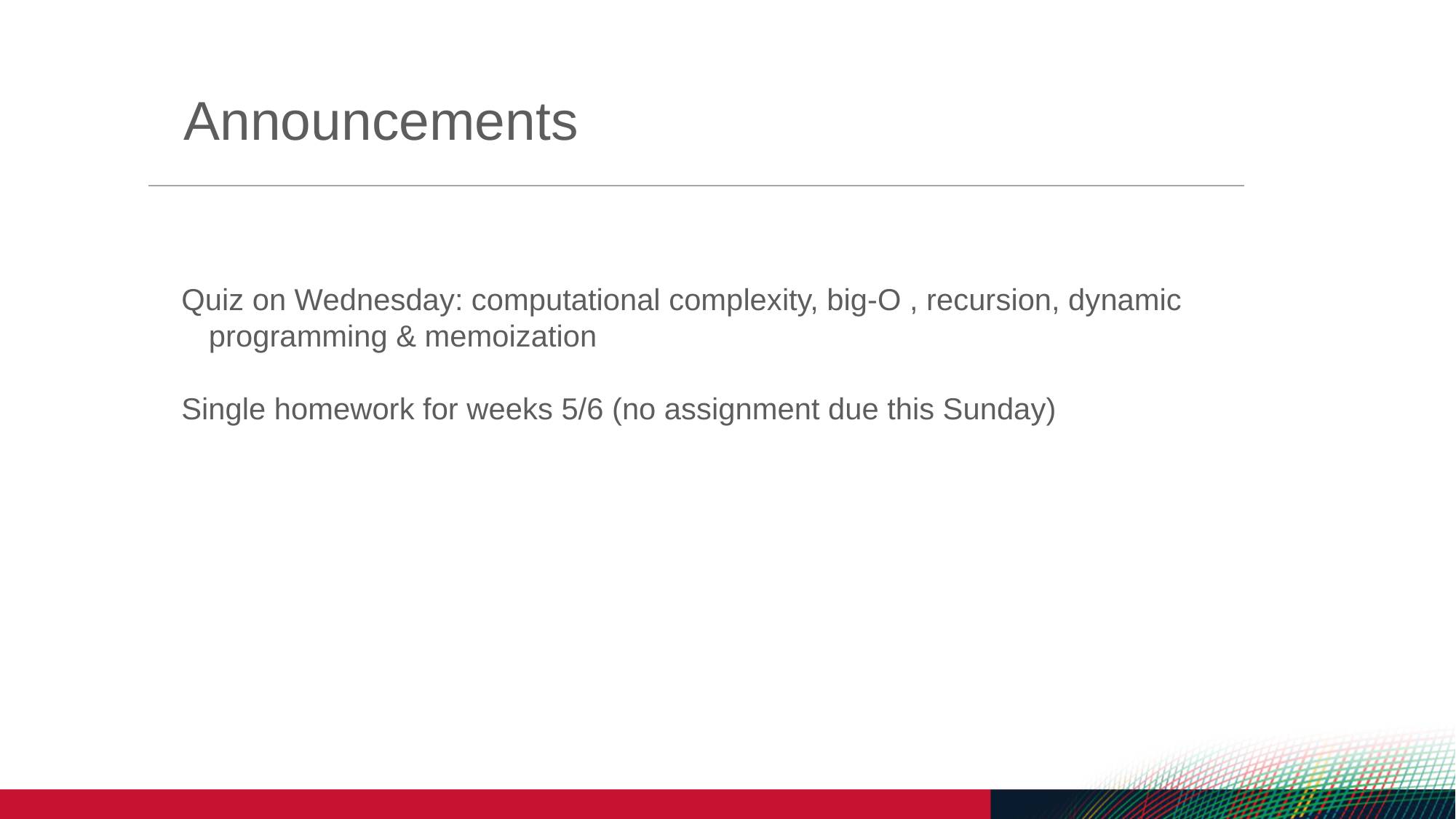

Announcements

Quiz on Wednesday: computational complexity, big-O , recursion, dynamic programming & memoization

Single homework for weeks 5/6 (no assignment due this Sunday)